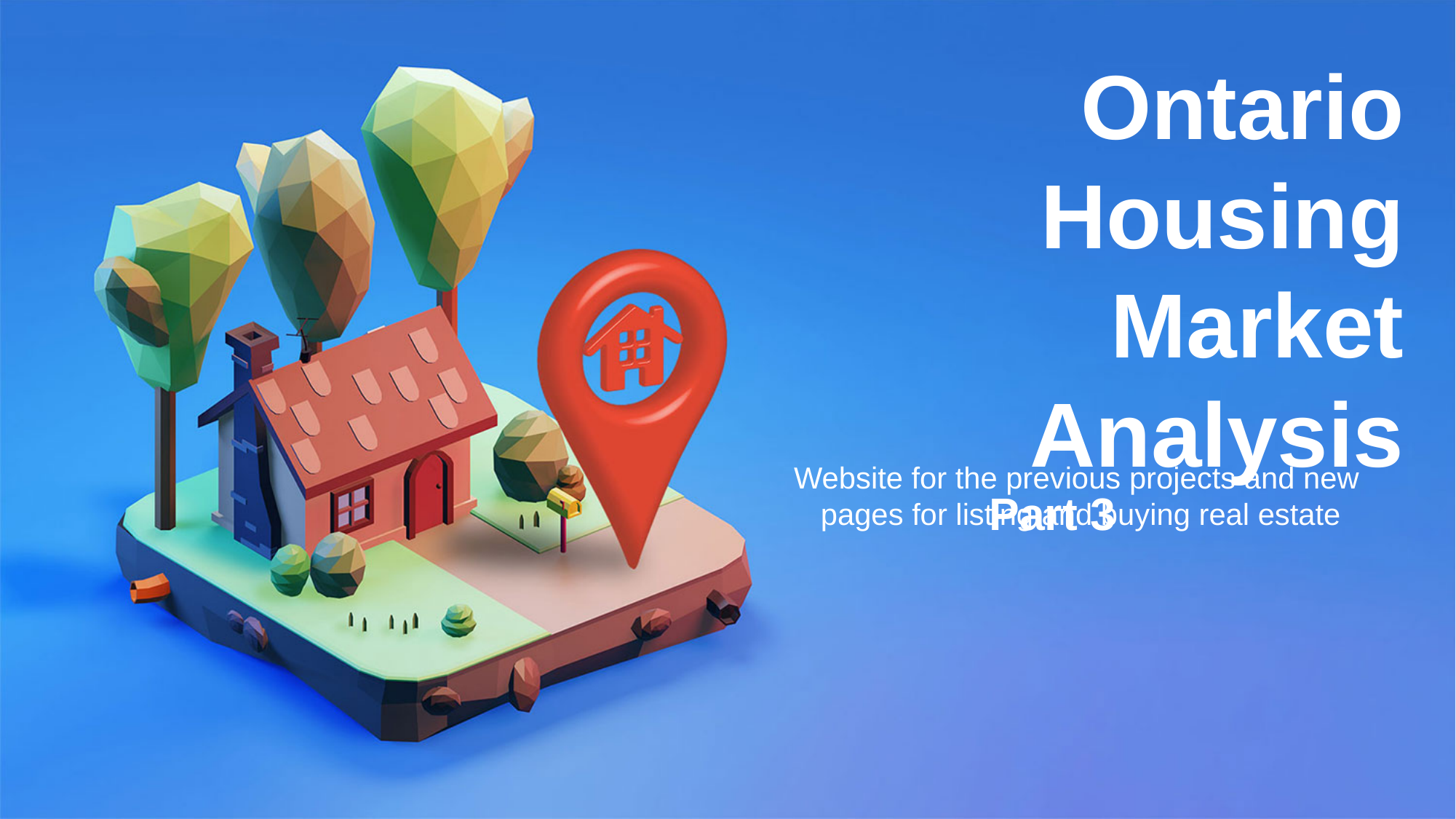

Ontario Housing
 Market Analysis
Part 3
Website for the previous projects and new
pages for listing and buying real estate